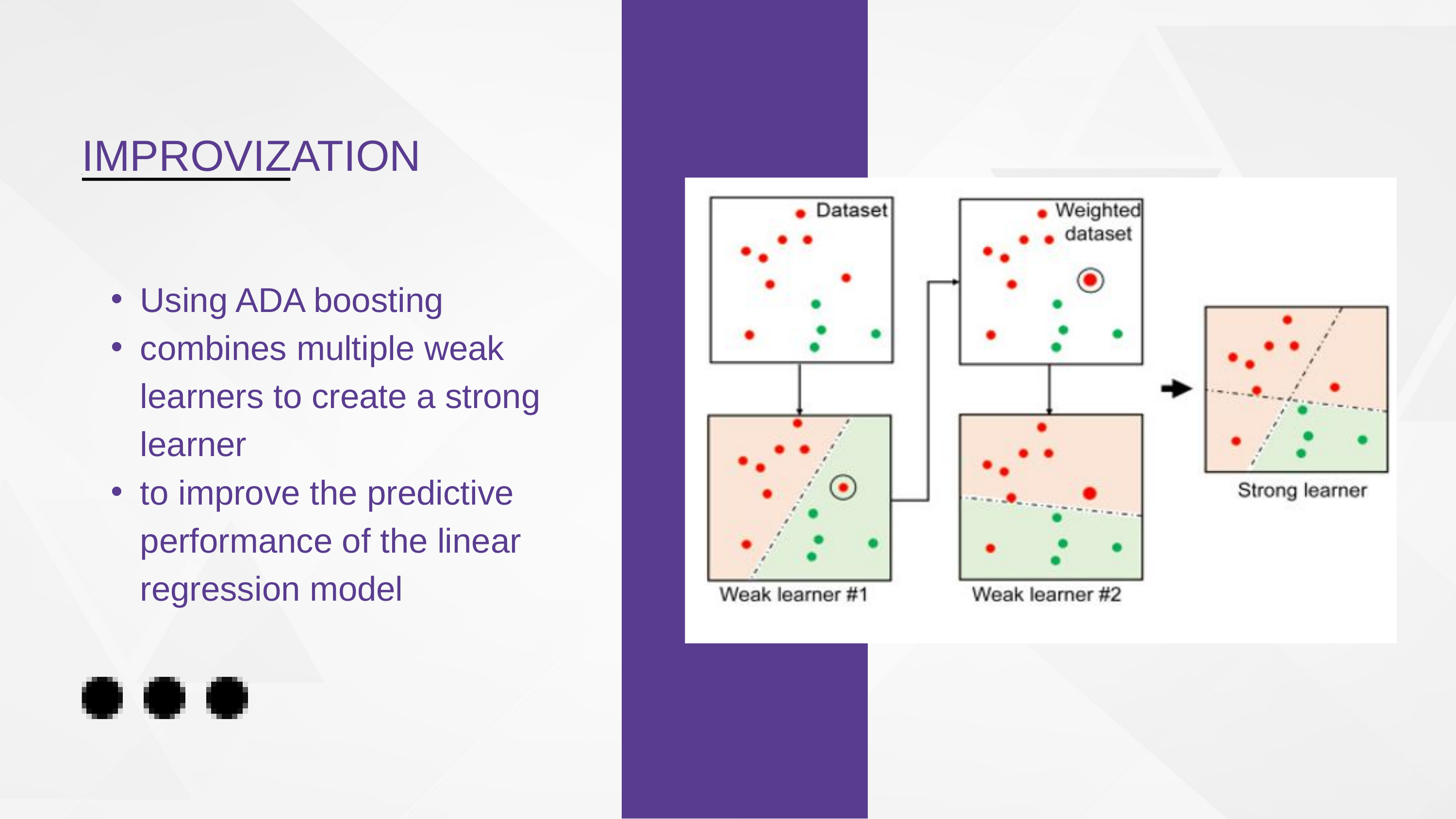

IMPROVIZATION

Using ADA boosting
combines multiple weak learners to create a strong learner
to improve the predictive performance of the linear regression model